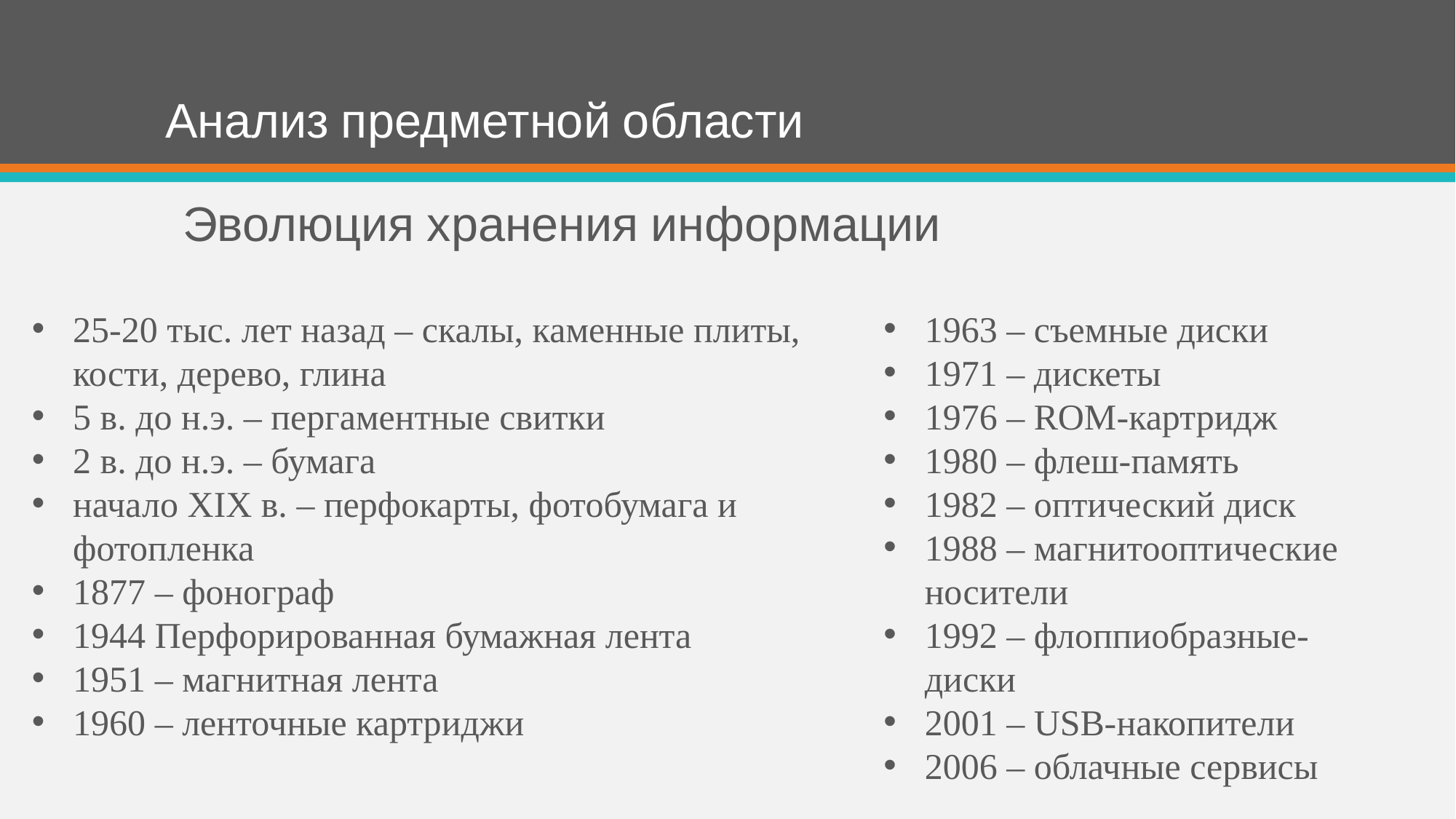

# Анализ предметной области
Эволюция хранения информации
25-20 тыс. лет назад – скалы, каменные плиты, кости, дерево, глина
5 в. до н.э. – пергаментные свитки
2 в. до н.э. – бумага
начало XIX в. – перфокарты, фотобумага и фотопленка
1877 – фонограф
1944 Перфорированная бумажная лента
1951 – магнитная лента
1960 – ленточные картриджи
1963 – съемные диски
1971 – дискеты
1976 – ROM-картридж
1980 – флеш-память
1982 – оптический диск
1988 – магнитооптические носители
1992 – флоппиобразные-диски
2001 – USB-накопители
2006 – облачные сервисы